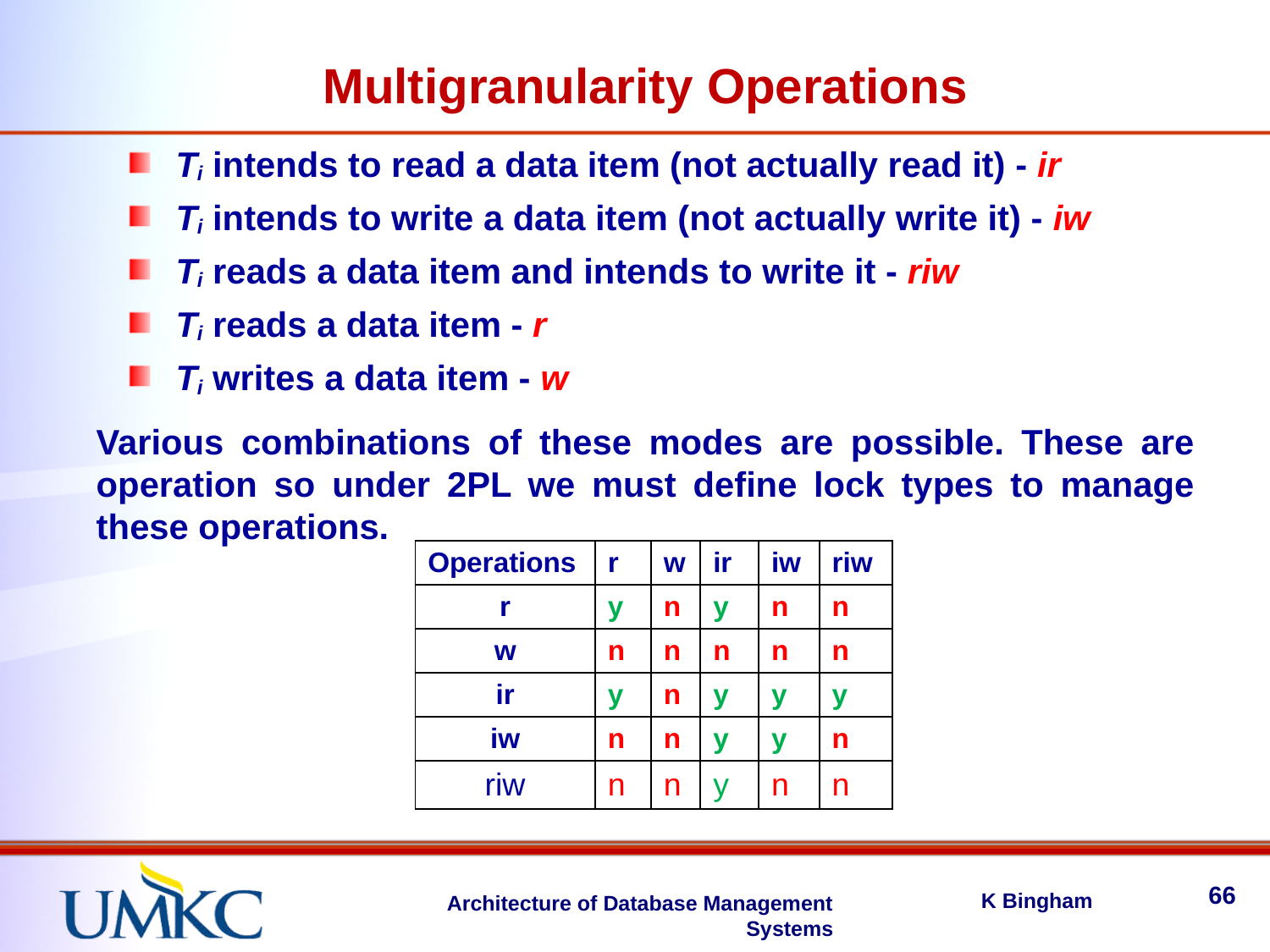

Multigranularity Operations
Ti intends to read a data item (not actually read it) - ir
Ti intends to write a data item (not actually write it) - iw
Ti reads a data item and intends to write it - riw
Ti reads a data item - r
Ti writes a data item - w
Various combinations of these modes are possible. These are operation so under 2PL we must define lock types to manage these operations.

| Operations | r | w | ir | iw | riw |
| --- | --- | --- | --- | --- | --- |
| r | y | n | y | n | n |
| w | n | n | n | n | n |
| ir | y | n | y | y | y |
| iw | n | n | y | y | n |
| riw | n | n | y | n | n |
66